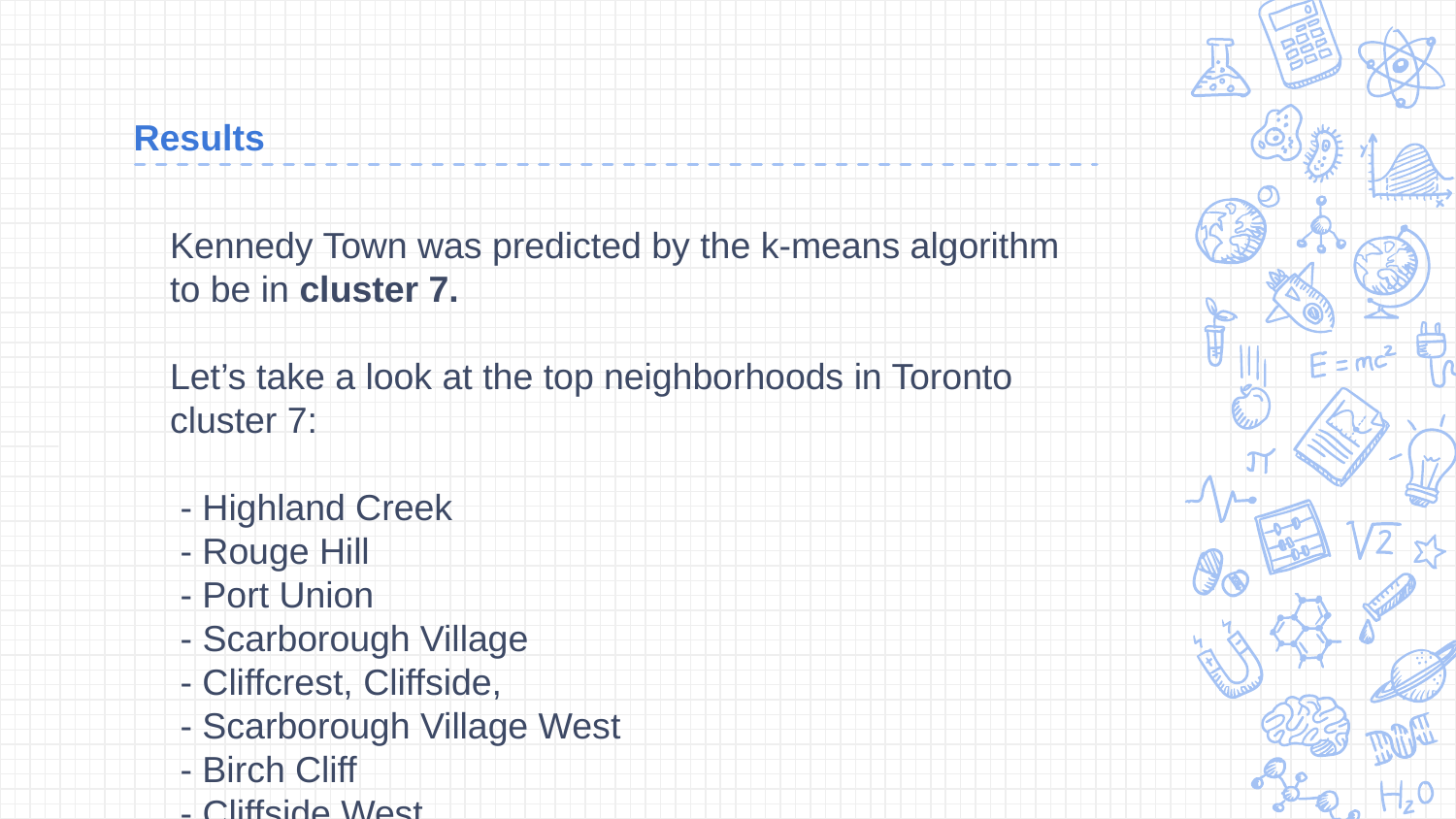

# Results
Kennedy Town was predicted by the k-means algorithm to be in cluster 7.

Let’s take a look at the top neighborhoods in Toronto cluster 7:

 - Highland Creek
 - Rouge Hill
 - Port Union
 - Scarborough Village
 - Cliffcrest, Cliffside,
 - Scarborough Village West
 - Birch Cliff
 - Cliffside West